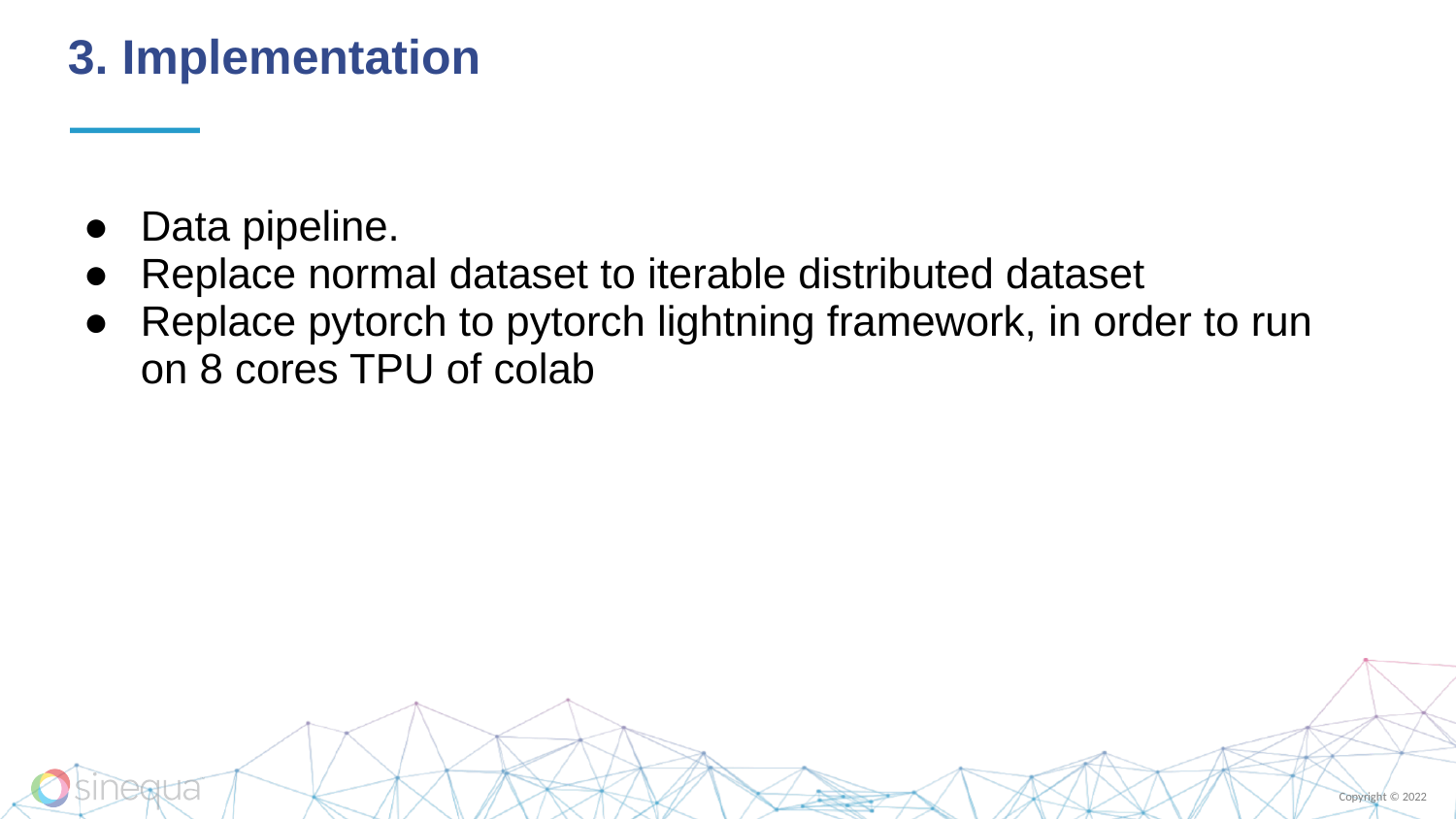

# 3. Implementation
Data pipeline.
Replace normal dataset to iterable distributed dataset
Replace pytorch to pytorch lightning framework, in order to run on 8 cores TPU of colab